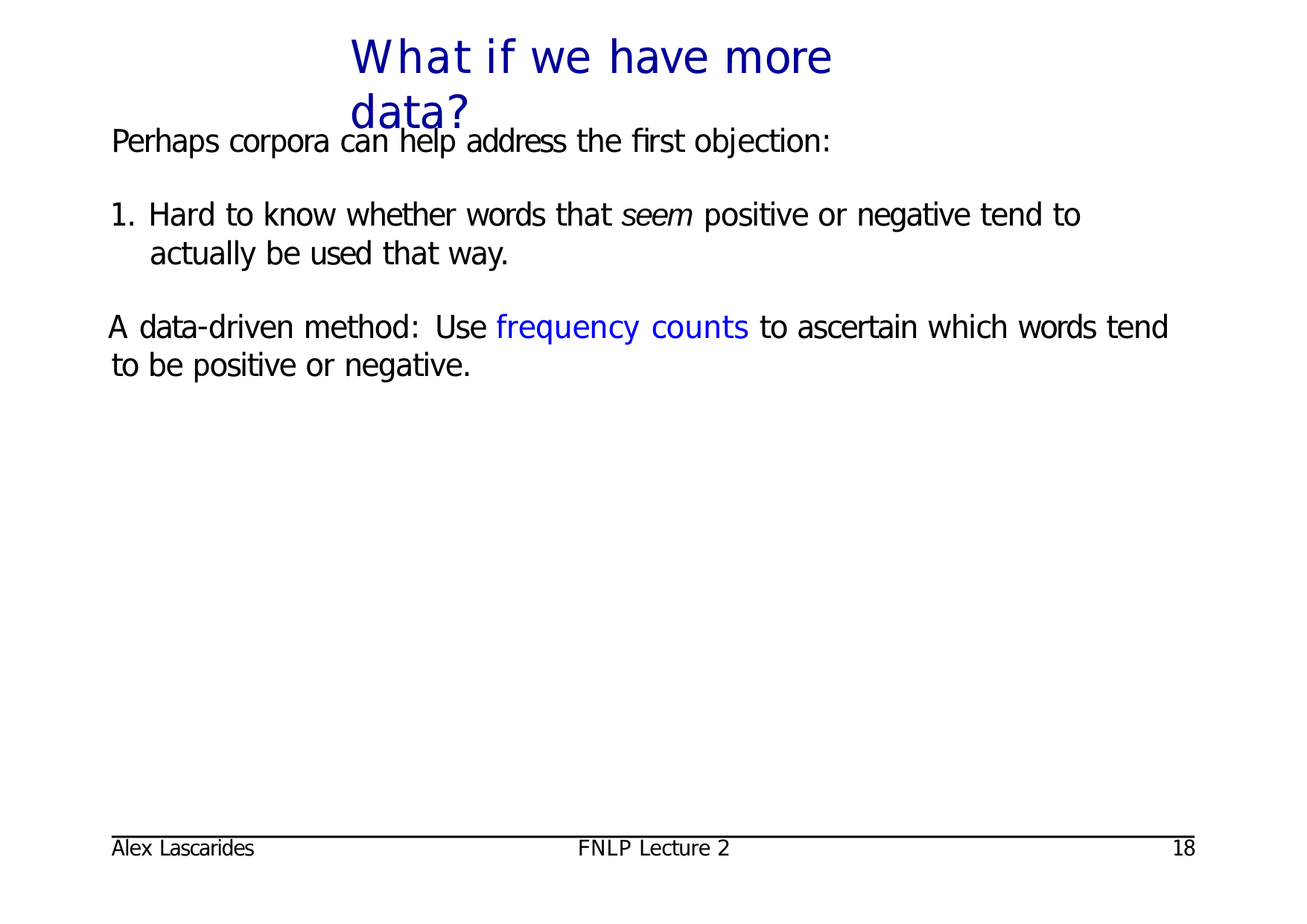

# What if we have more data?
Perhaps corpora can help address the first objection:
1. Hard to know whether words that seem positive or negative tend to actually be used that way.
A data-driven method:	Use frequency counts to ascertain which words tend to be positive or negative.

Alex Lascarides
FNLP Lecture 2
18